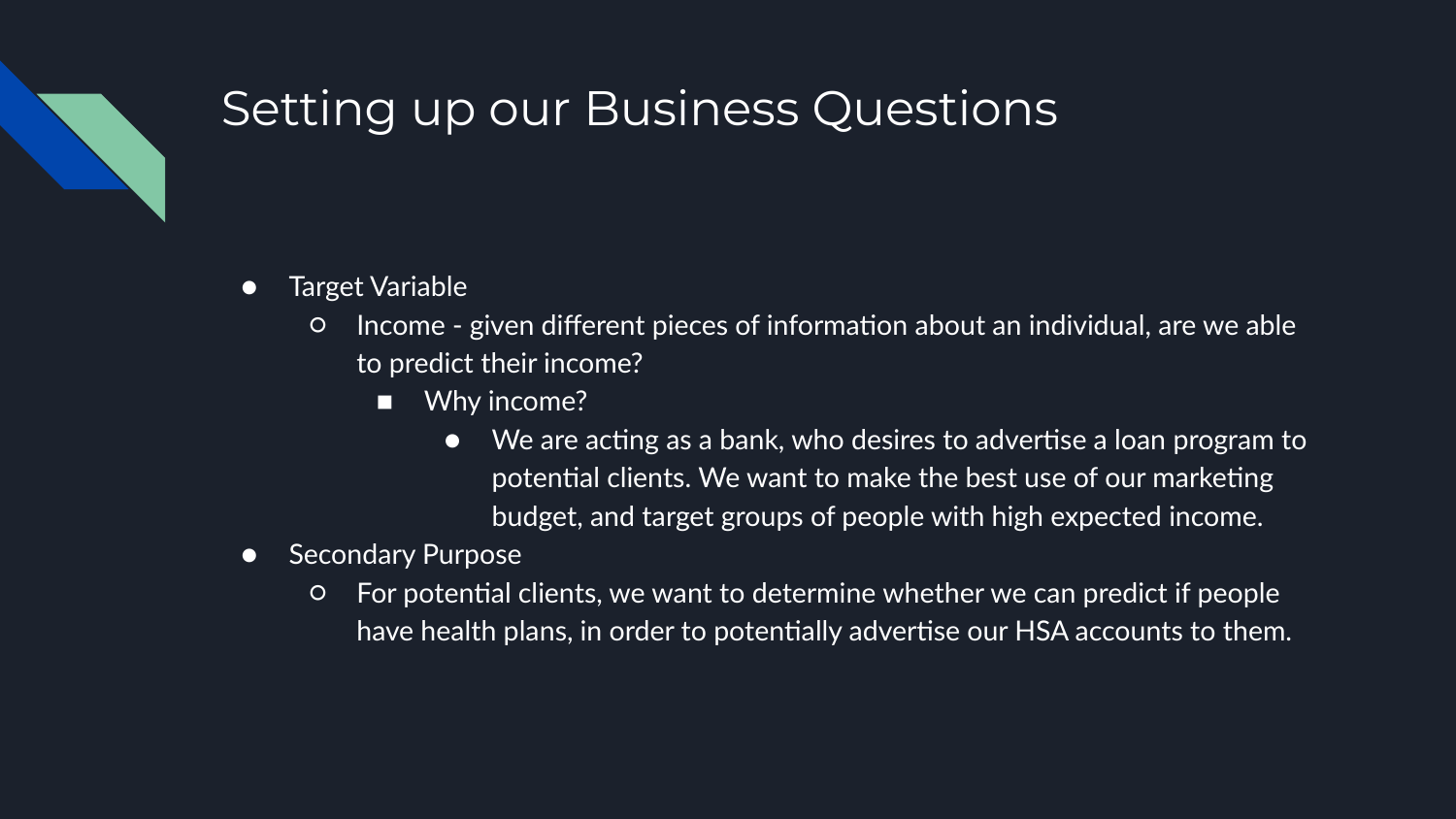

# Setting up our Business Questions
Target Variable
Income - given different pieces of information about an individual, are we able to predict their income?
Why income?
We are acting as a bank, who desires to advertise a loan program to potential clients. We want to make the best use of our marketing budget, and target groups of people with high expected income.
Secondary Purpose
For potential clients, we want to determine whether we can predict if people have health plans, in order to potentially advertise our HSA accounts to them.